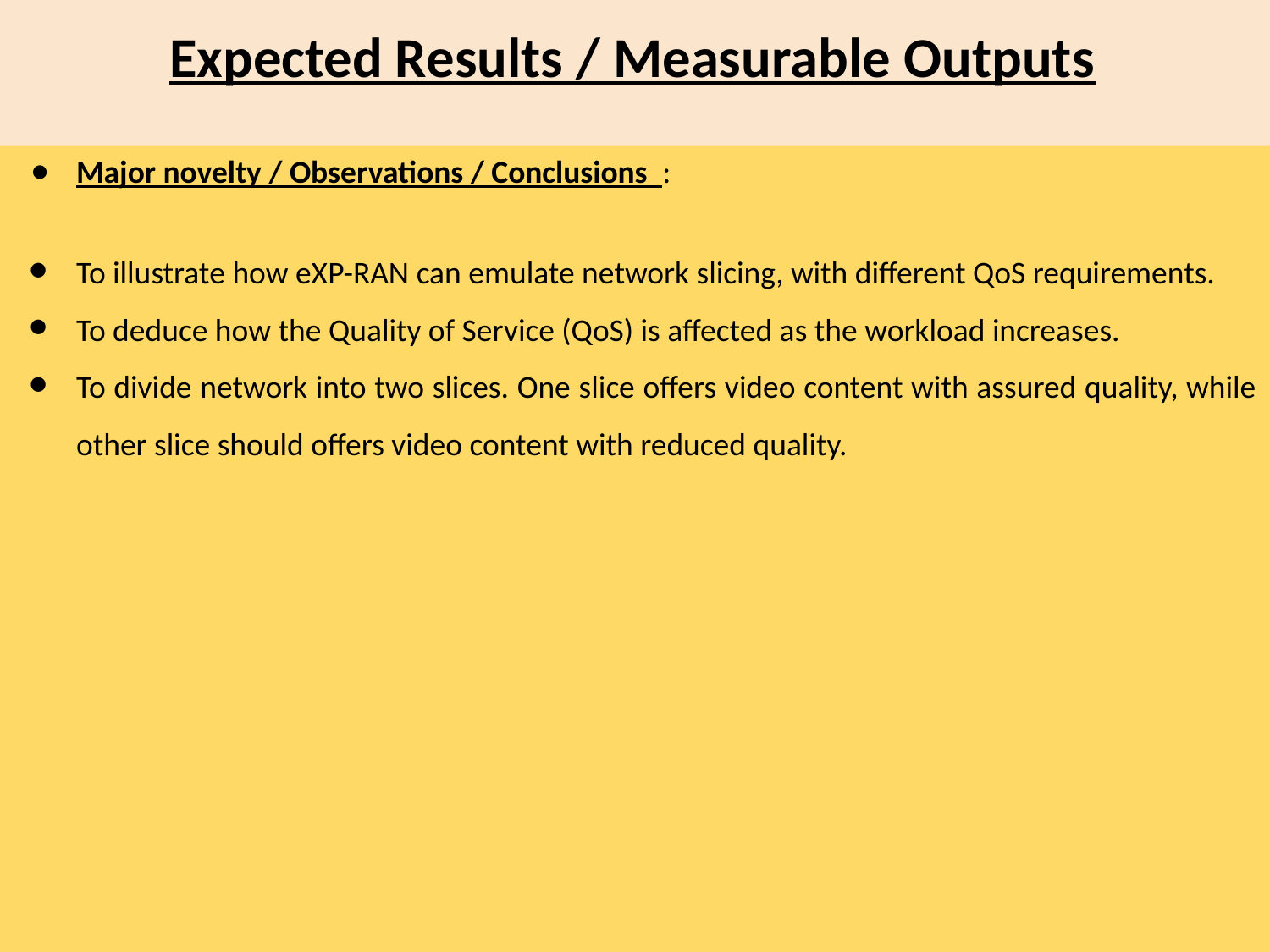

# Expected Results / Measurable Outputs
Major novelty / Observations / Conclusions  :

To illustrate how eXP-RAN can emulate network slicing, with different QoS requirements.
To deduce how the Quality of Service (QoS) is affected as the workload increases.
To divide network into two slices. One slice offers video content with assured quality, while other slice should offers video content with reduced quality.